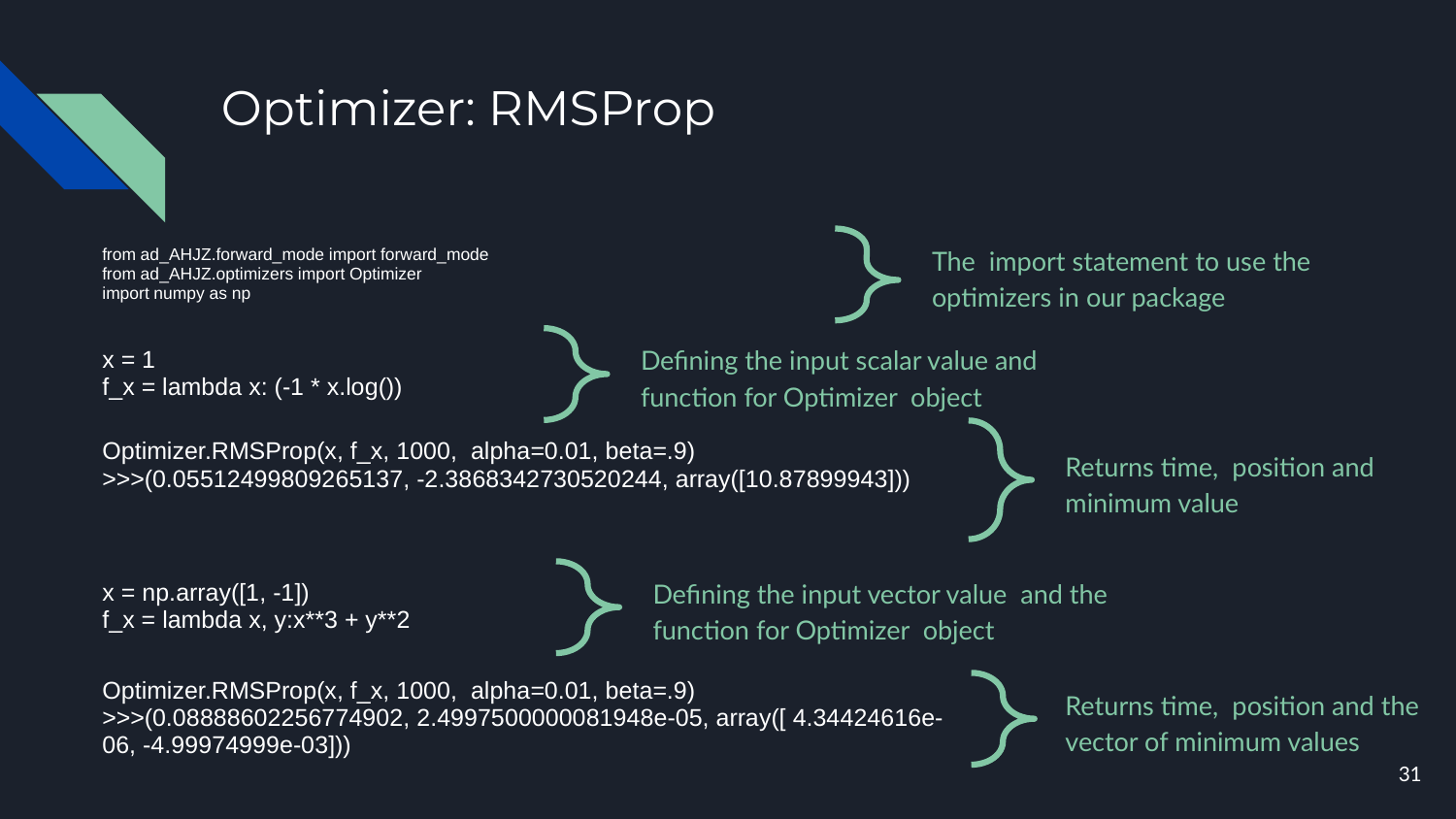

# Optimizer: RMSProp
The  import statement to use the
optimizers in our package

from ad_AHJZ.forward_mode import forward_mode
from ad_AHJZ.optimizers import Optimizer
import numpy as np

Defining the input scalar value and function for Optimizer  object

x = 1
f_x = lambda x: (-1 * x.log())

Optimizer.RMSProp(x, f_x, 1000,  alpha=0.01, beta=.9)
>>>(0.05512499809265137, -2.3868342730520244, array([10.87899943]))
Returns time,  position and minimum value
Defining the input vector value  and the function for Optimizer  object

x = np.array([1, -1])
f_x = lambda x, y:x**3 + y**2
Optimizer.RMSProp(x, f_x, 1000,  alpha=0.01, beta=.9)
>>>(0.08888602256774902, 2.4997500000081948e-05, array([ 4.34424616e-06, -4.99974999e-03]))
Returns time,  position and the vector of minimum values

31